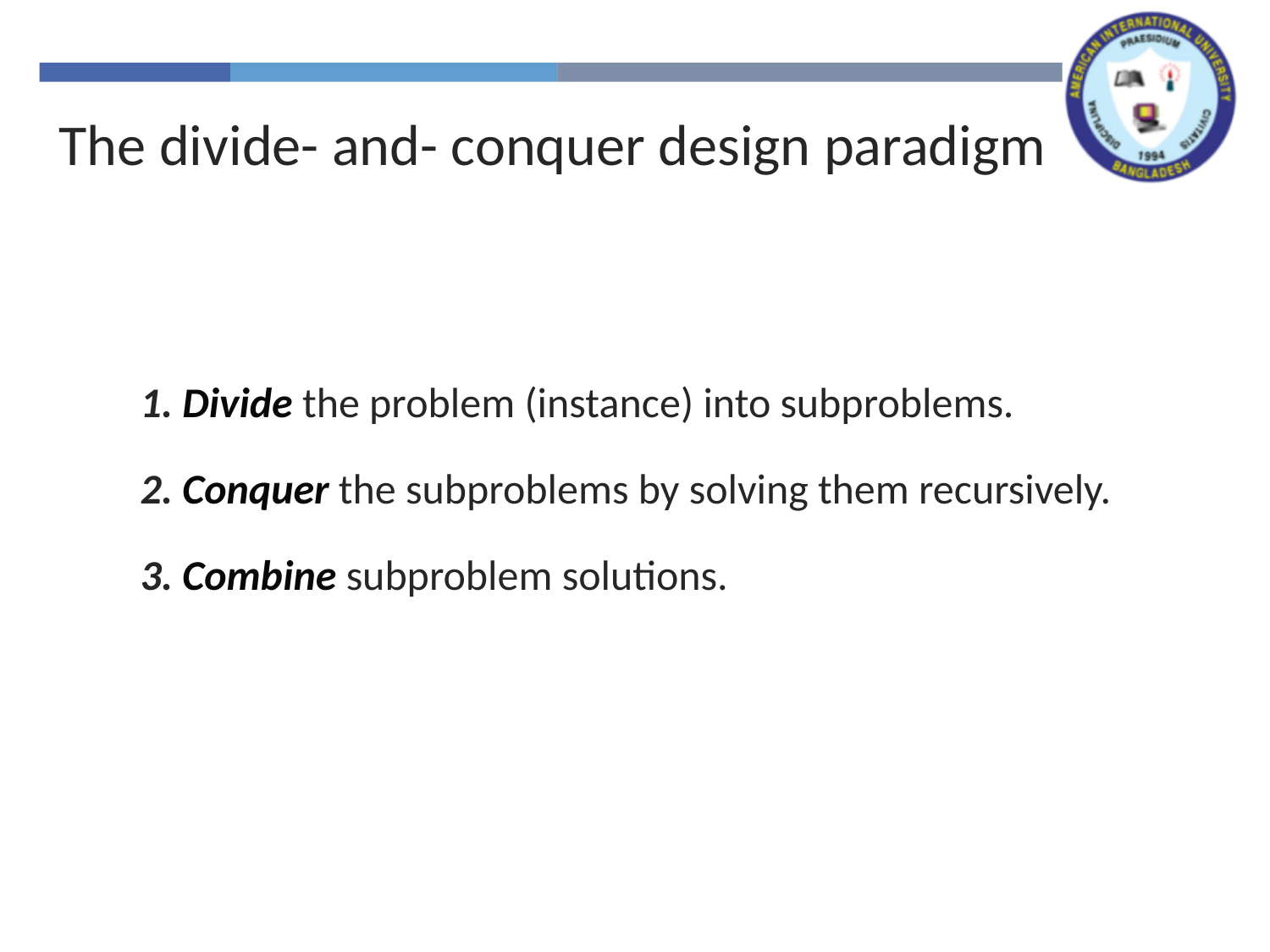

The divide- and- conquer design paradigm

1. Divide the problem (instance) into subproblems.
2. Conquer the subproblems by solving them recursively.
3. Combine subproblem solutions.